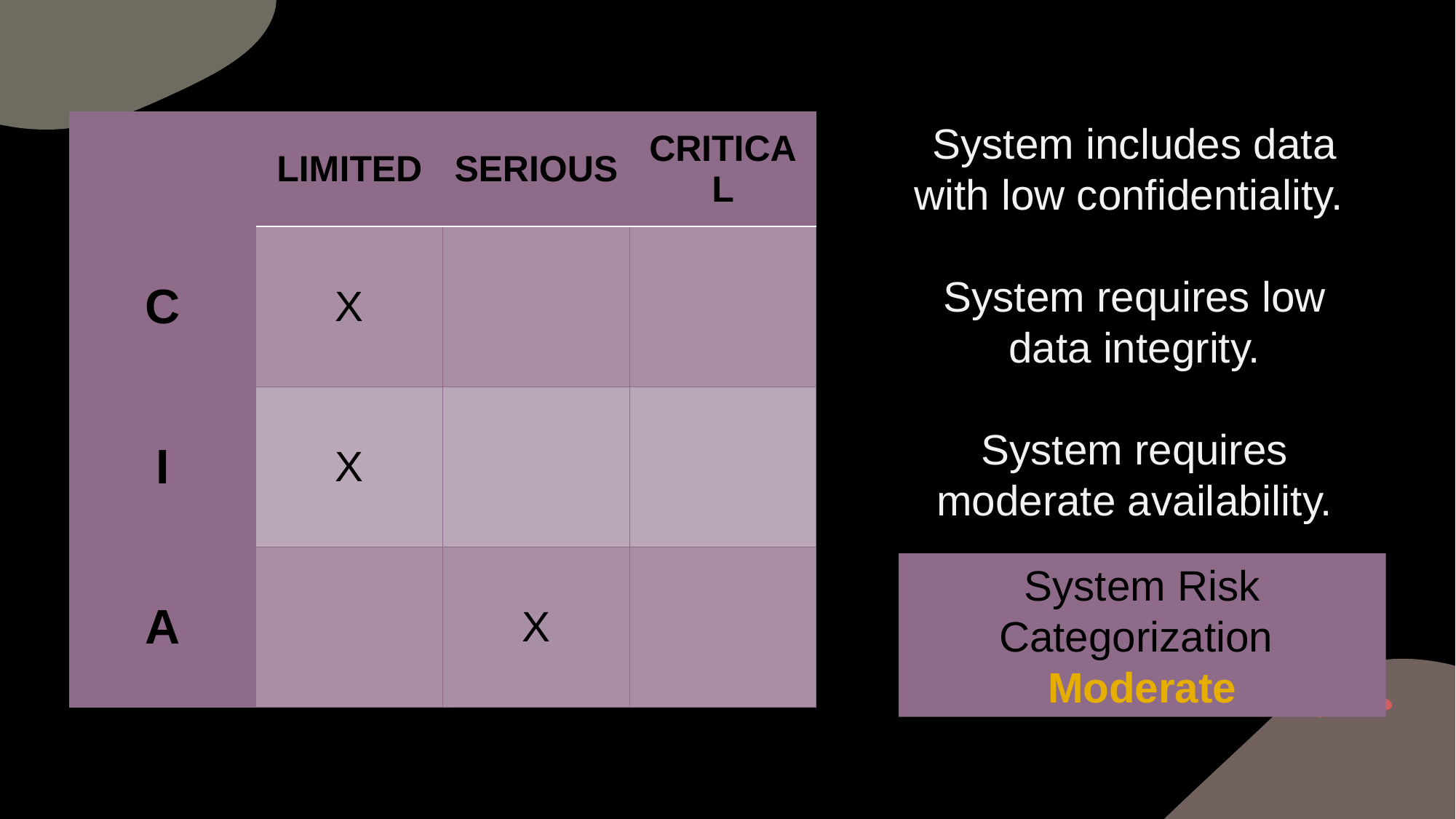

System includes data with low confidentiality.

System requires low data integrity.

System requires moderate availability.
System Risk Categorization
Moderate
|  | LIMITED | SERIOUS | CRITICAL |
| --- | --- | --- | --- |
| C | X |  |  |
| I | X |  |  |
| A |  | X |  |